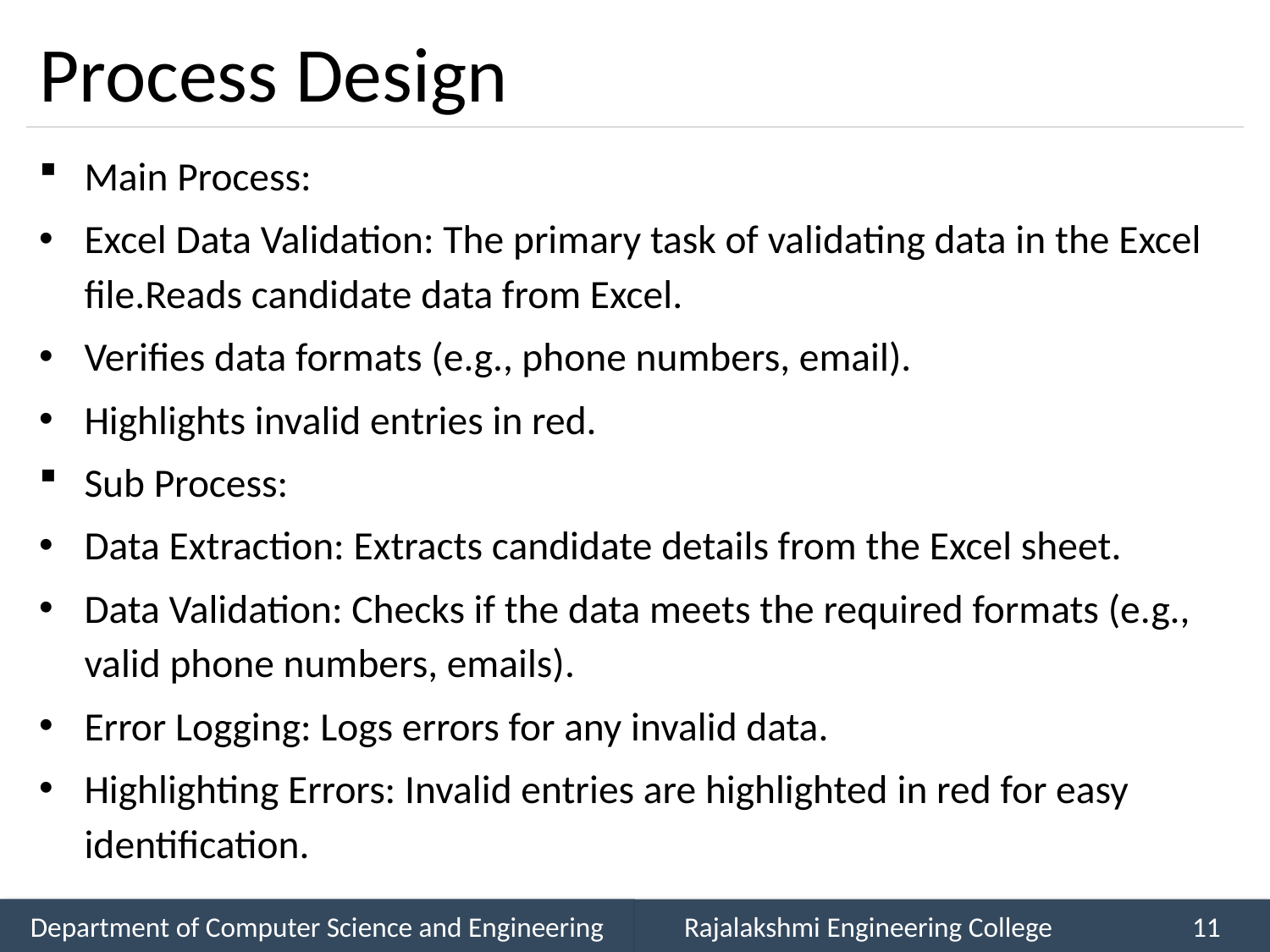

# Process Design
Main Process:
Excel Data Validation: The primary task of validating data in the Excel file.Reads candidate data from Excel.
Verifies data formats (e.g., phone numbers, email).
Highlights invalid entries in red.
Sub Process:
Data Extraction: Extracts candidate details from the Excel sheet.
Data Validation: Checks if the data meets the required formats (e.g., valid phone numbers, emails).
Error Logging: Logs errors for any invalid data.
Highlighting Errors: Invalid entries are highlighted in red for easy identification.